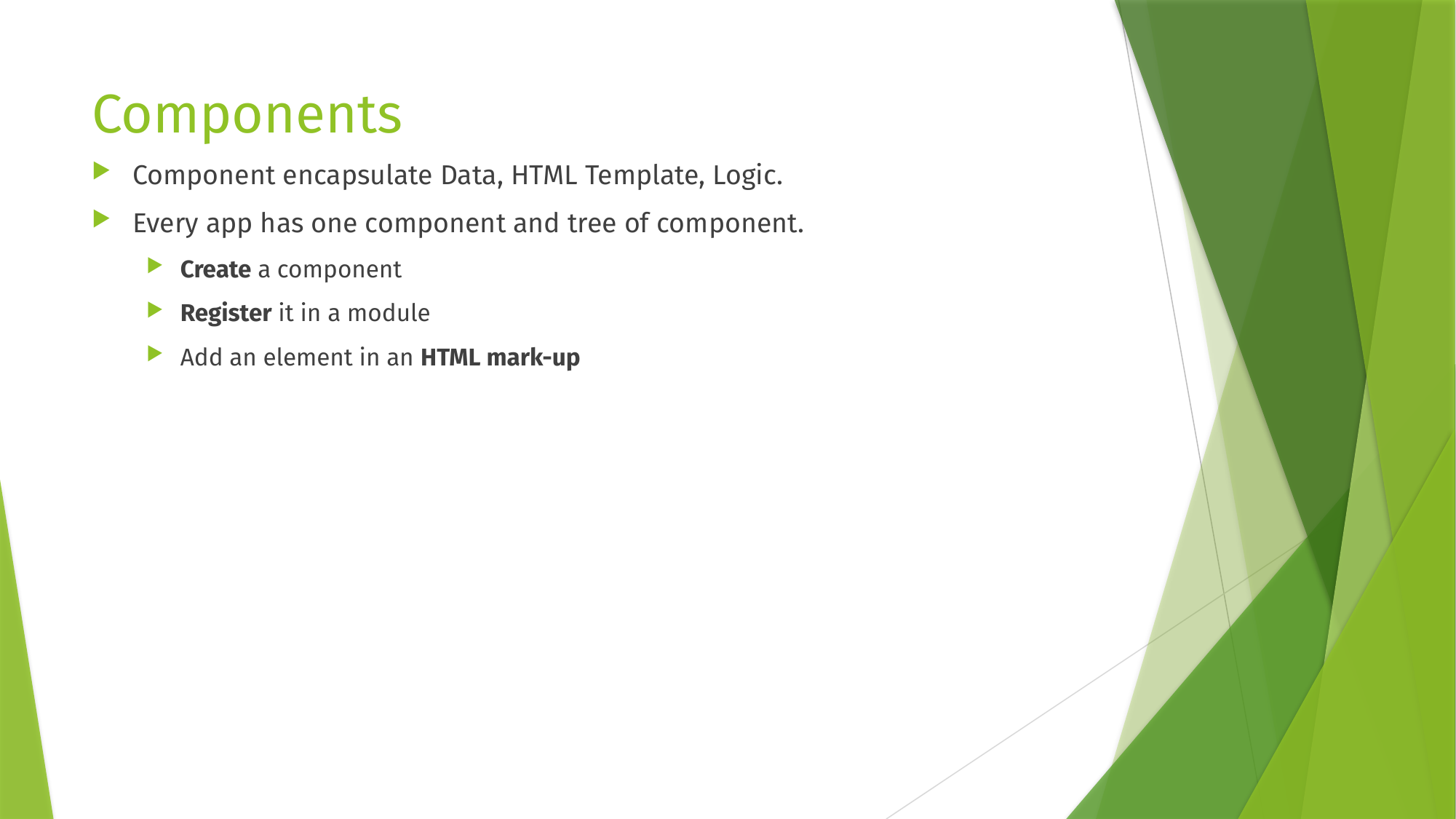

# Components
Component encapsulate Data, HTML Template, Logic.
Every app has one component and tree of component.
Create a component
Register it in a module
Add an element in an HTML mark-up